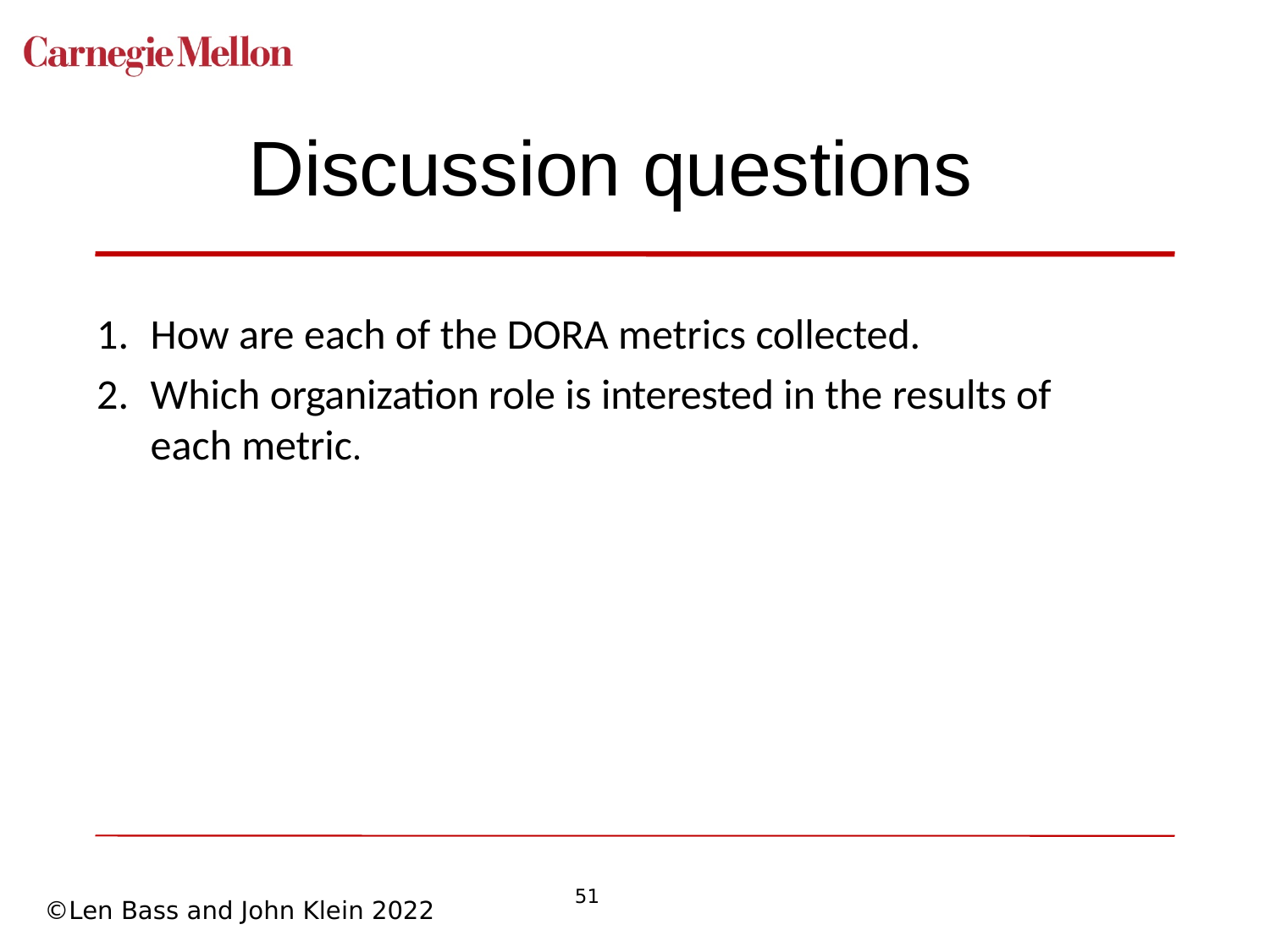

# Discussion questions
How are each of the DORA metrics collected.
Which organization role is interested in the results of each metric.
51